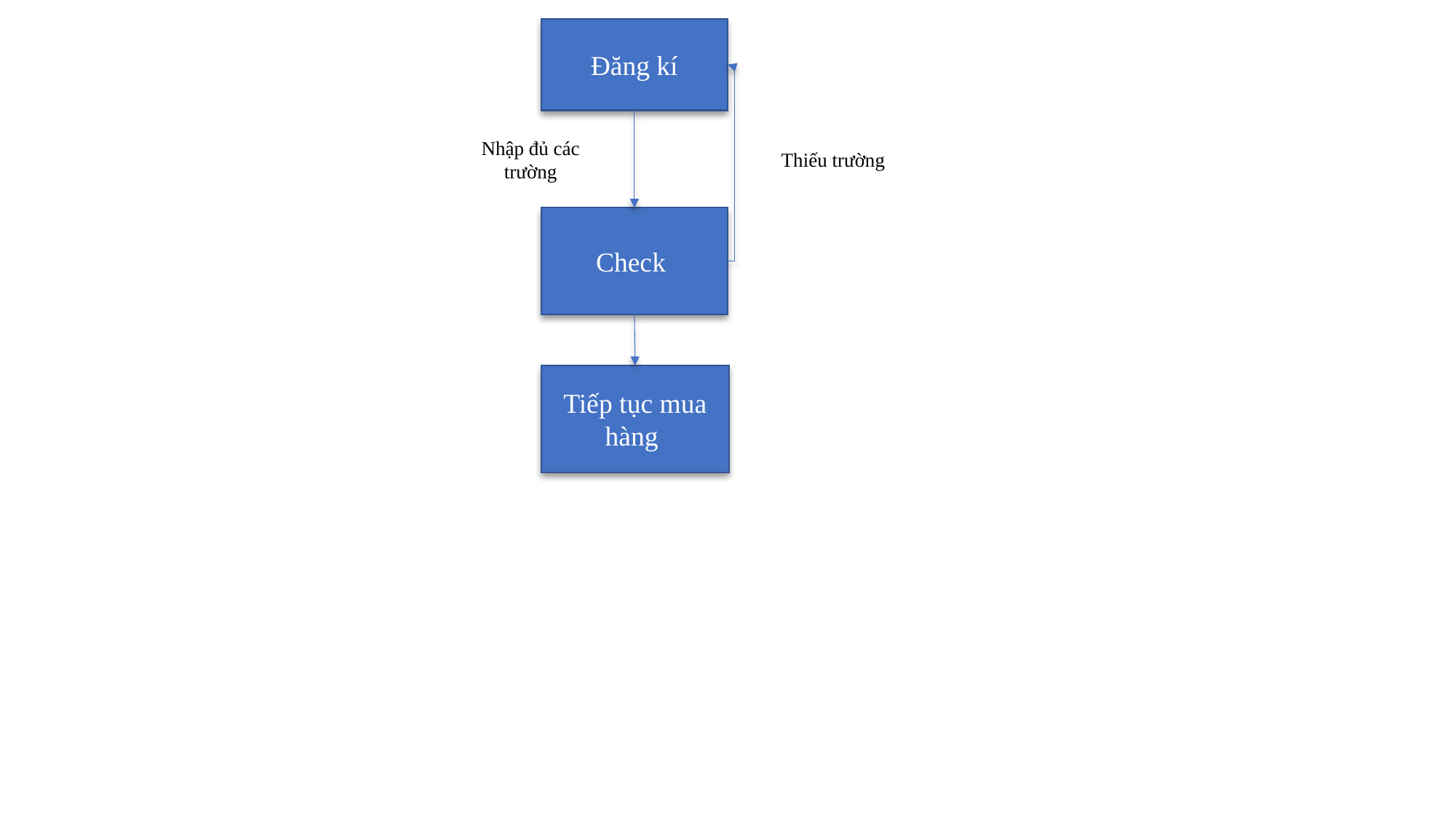

Đăng kí
Nhập đủ các trường
Thiếu trường
Check
Tiếp tục mua hàng